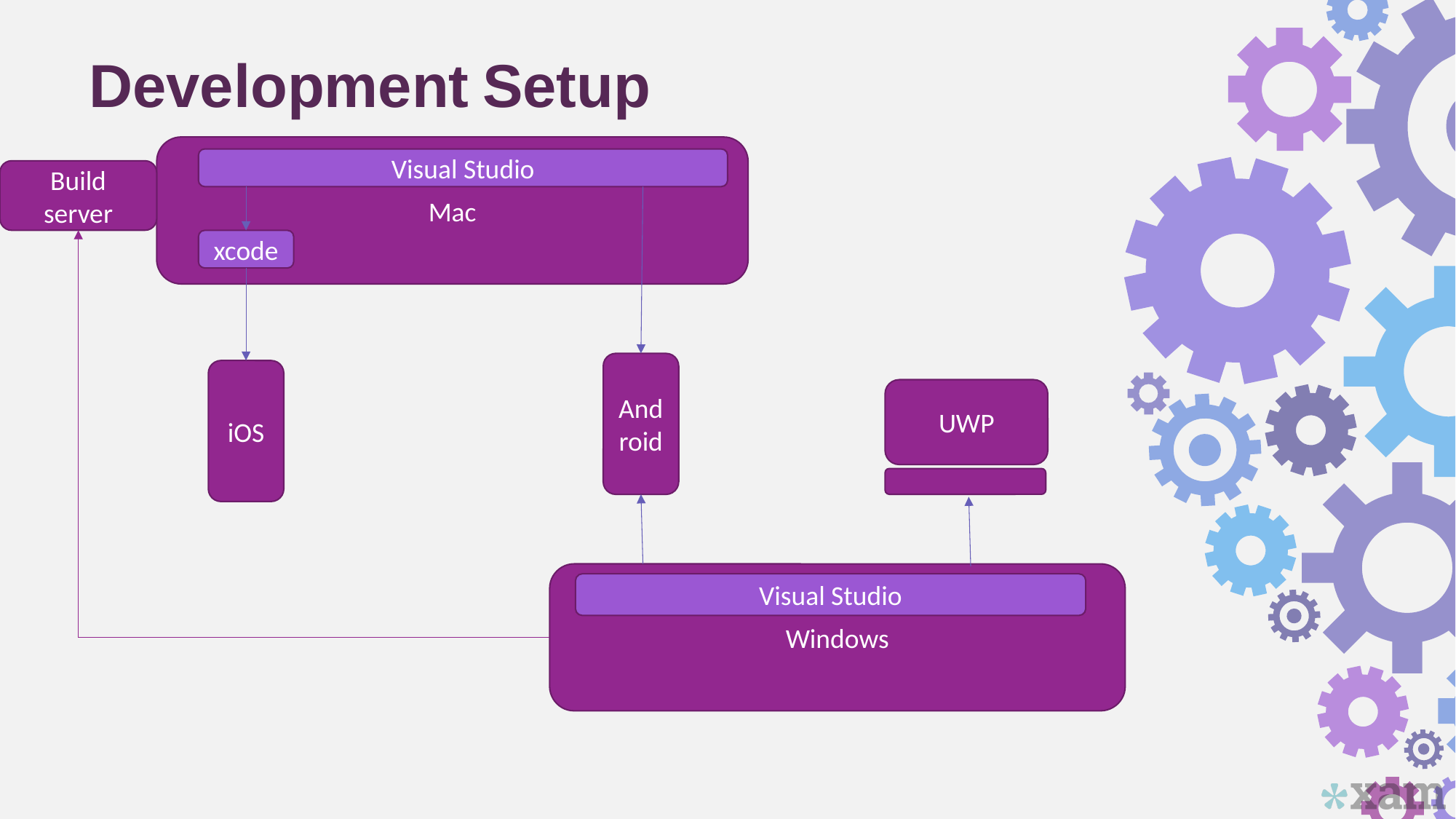

Development Setup
Mac
Visual Studio
Build server
xcode
Android
iOS
UWP

Windows
Visual Studio